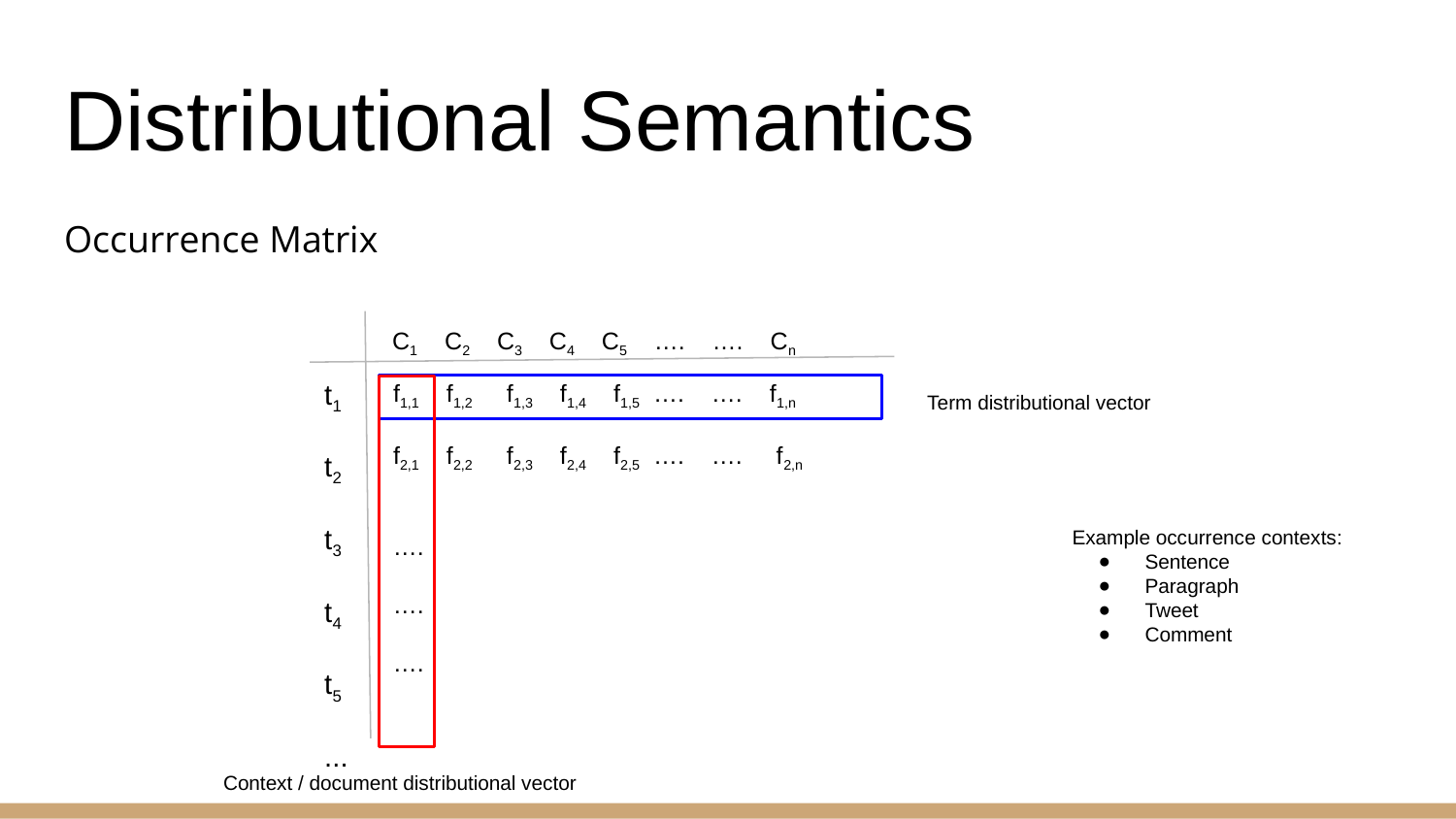

# Distributional Semantics
Occurrence Matrix
C1    C2    C3    C4    C5    ….    ….    Cn
t1

t2

t3

t4

t5

...
  f1,1    f1,2     f1,3    f1,4    f1,5  ….    ….    f1,n

  f2,1    f2,2     f2,3    f2,4    f2,5  ….    ….     f2,n

  ….

  ….

  ….

Term distributional vector

Example occurrence contexts:
Sentence
Paragraph
Tweet
Comment
Context / document distributional vector